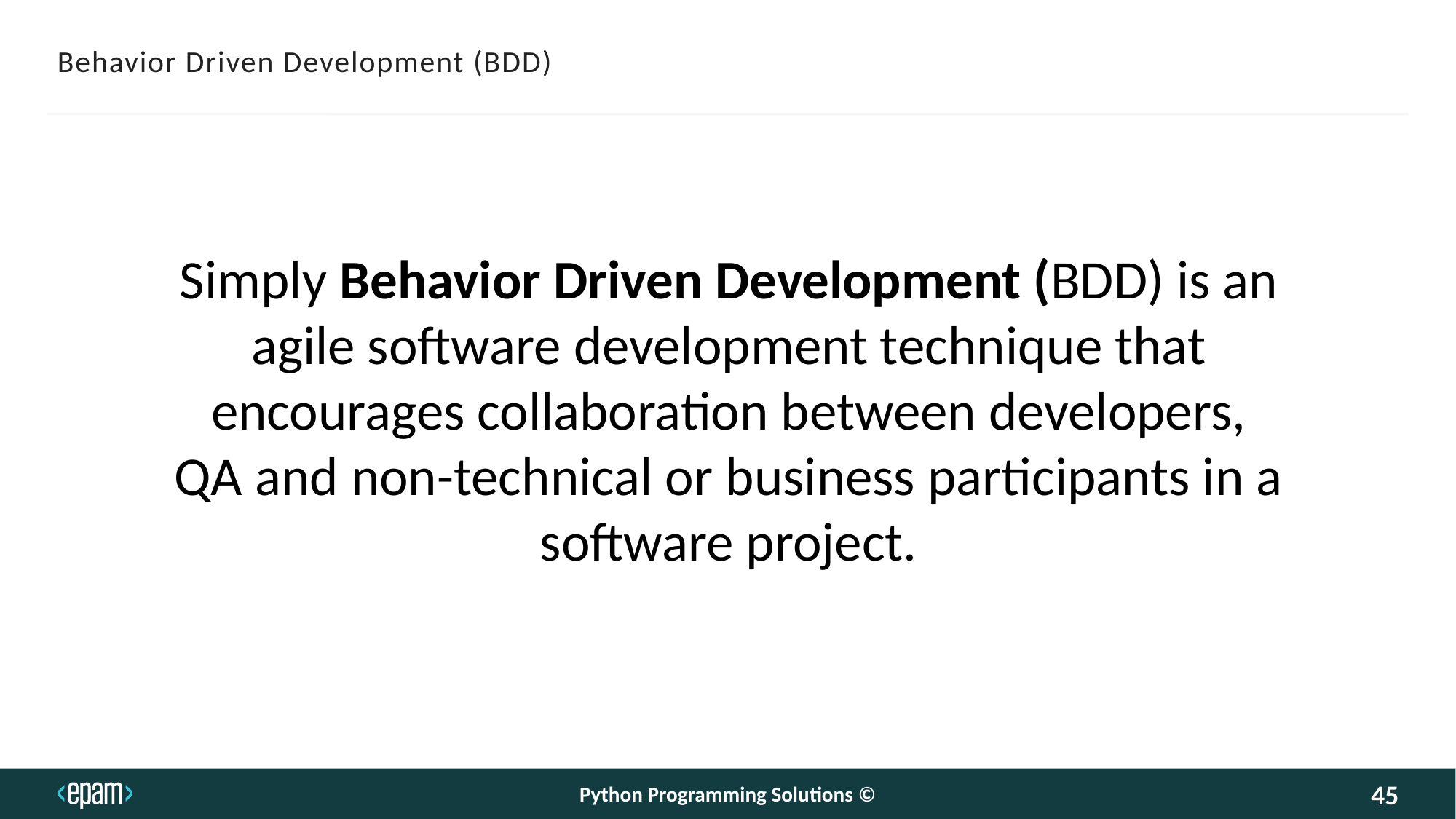

Behavior Driven Development (BDD)
Simply Behavior Driven Development (BDD) is an agile software development technique that encourages collaboration between developers, QA and non-technical or business participants in a software project.
Python Programming Solutions ©
45